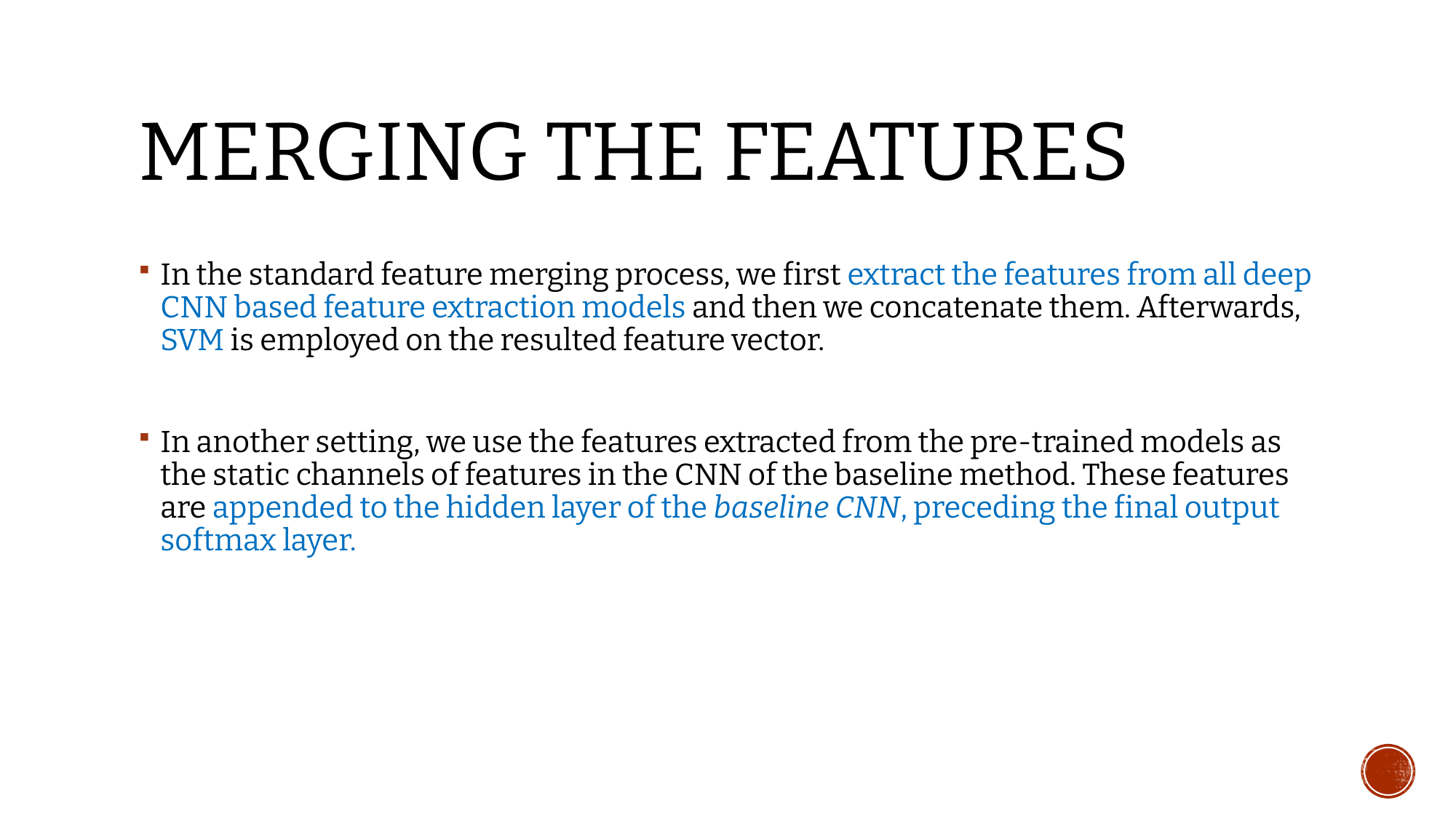

# Merging the features
In the standard feature merging process, we first extract the features from all deep CNN based feature extraction models and then we concatenate them. Afterwards, SVM is employed on the resulted feature vector.

In another setting, we use the features extracted from the pre-trained models as the static channels of features in the CNN of the baseline method. These features are appended to the hidden layer of the baseline CNN, preceding the final output softmax layer.